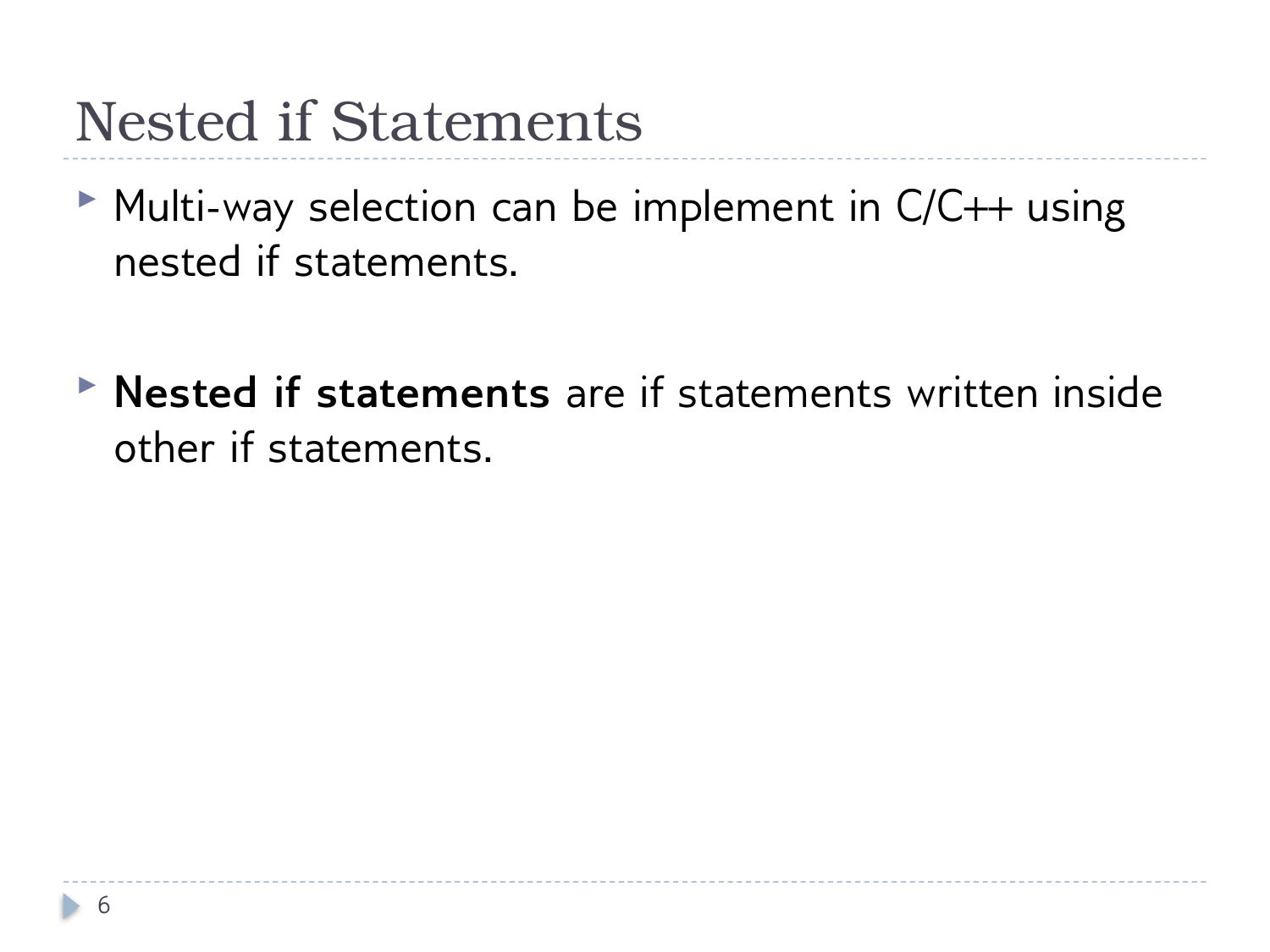

# Nested if Statements
Multi-way selection can be implement in C/C++ using nested if statements.

Nested if statements are if statements written inside other if statements.
6